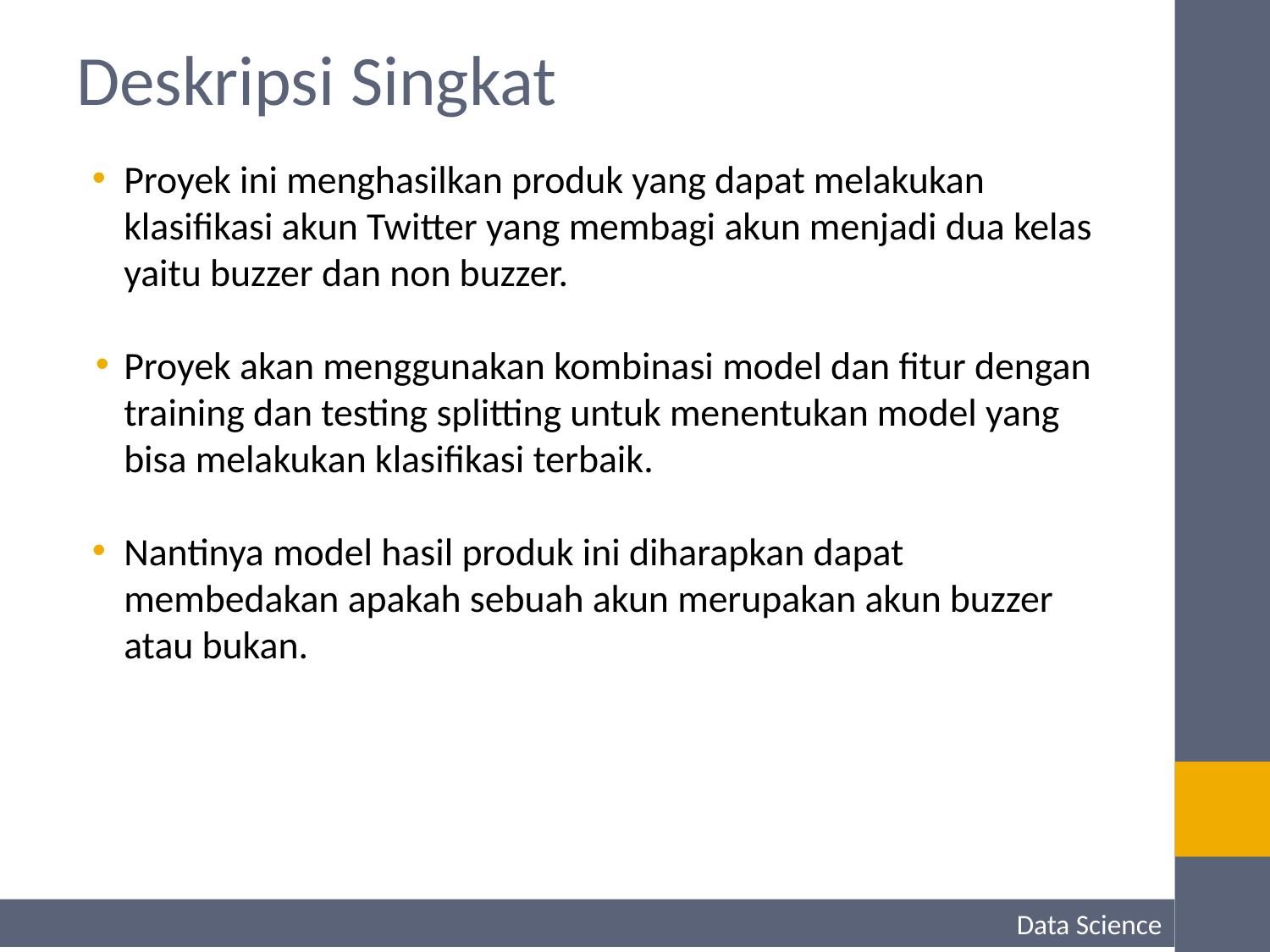

# Deskripsi Singkat
Proyek ini menghasilkan produk yang dapat melakukan klasifikasi akun Twitter yang membagi akun menjadi dua kelas yaitu buzzer dan non buzzer.

Proyek akan menggunakan kombinasi model dan fitur dengan training dan testing splitting untuk menentukan model yang bisa melakukan klasifikasi terbaik.

Nantinya model hasil produk ini diharapkan dapat membedakan apakah sebuah akun merupakan akun buzzer atau bukan.